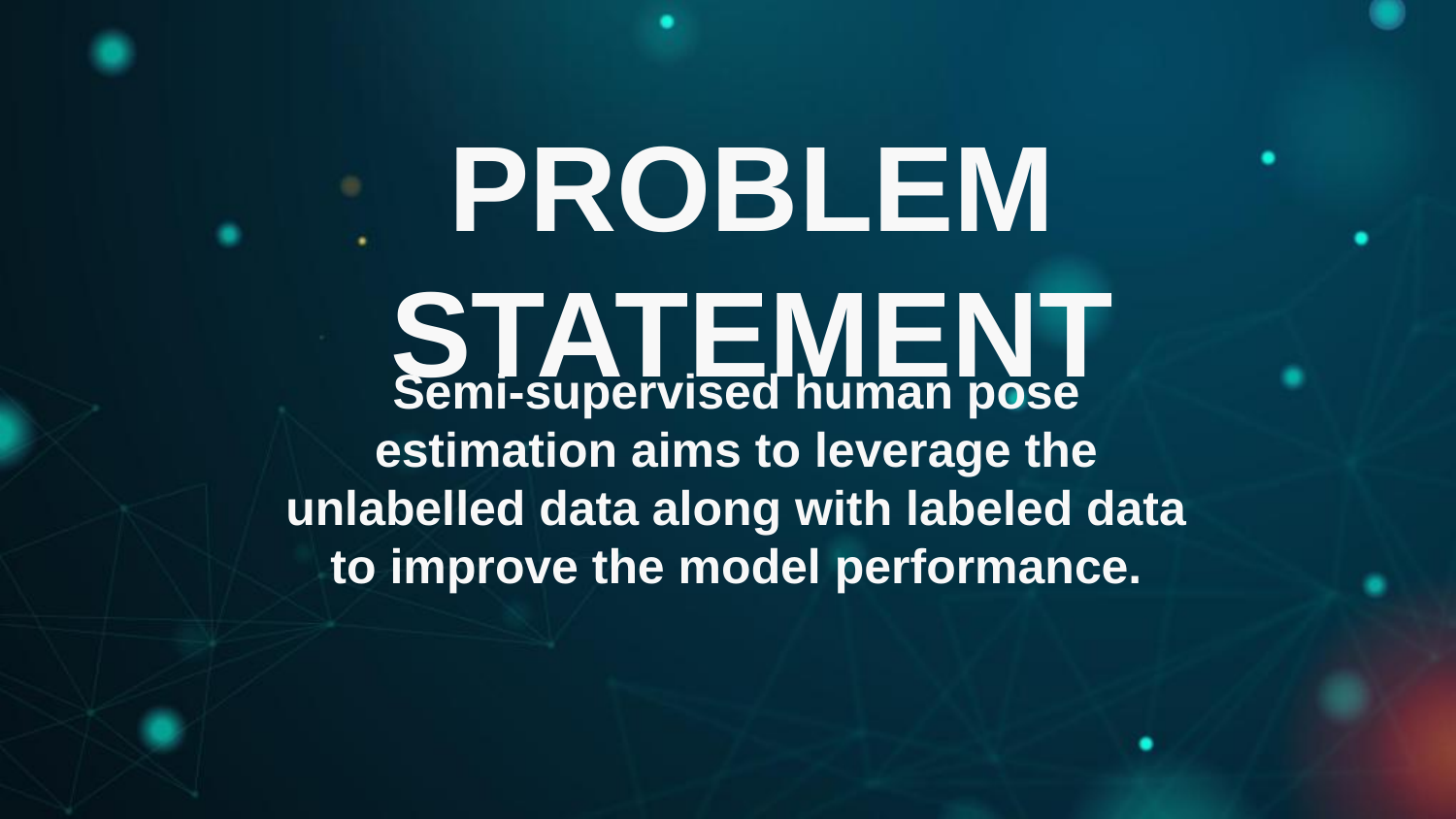

PROBLEM STATEMENT
# Semi-supervised human pose estimation aims to leverage the unlabelled data along with labeled data to improve the model performance.